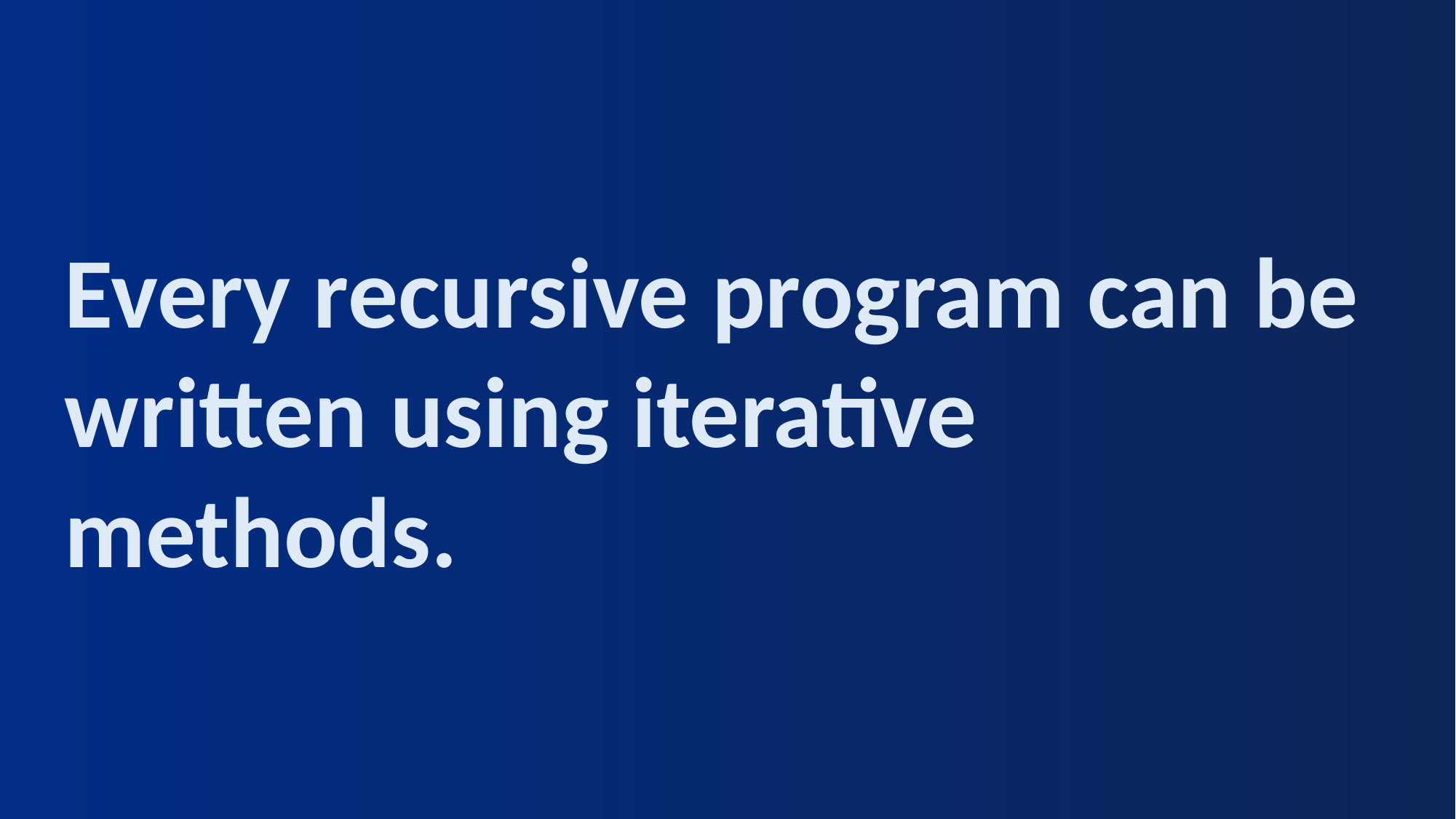

Every recursive program can be written using iterative methods.